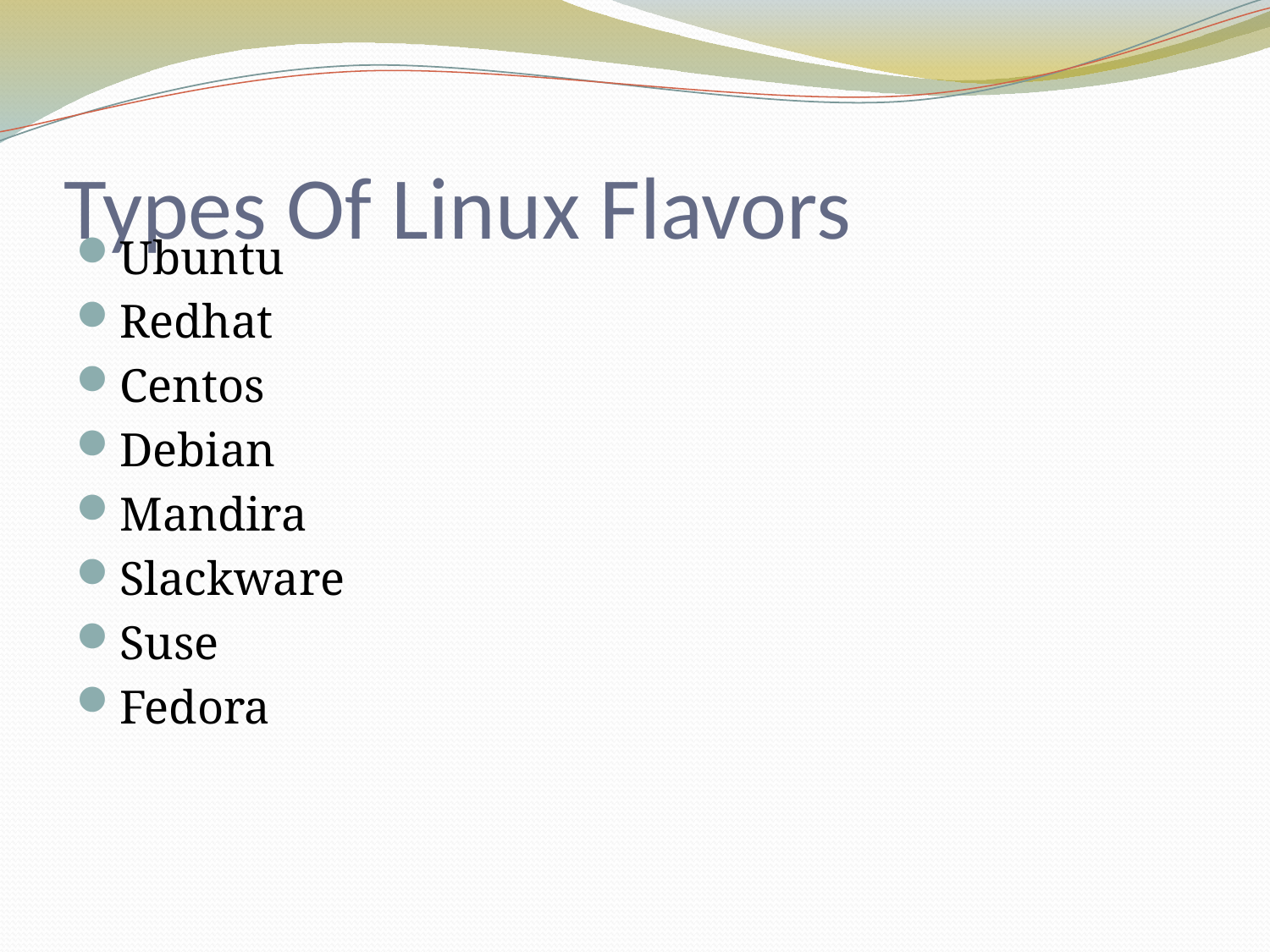

# Types Of Linux Flavors
Ubuntu
Redhat
Centos
Debian
Mandira
Slackware
Suse
Fedora